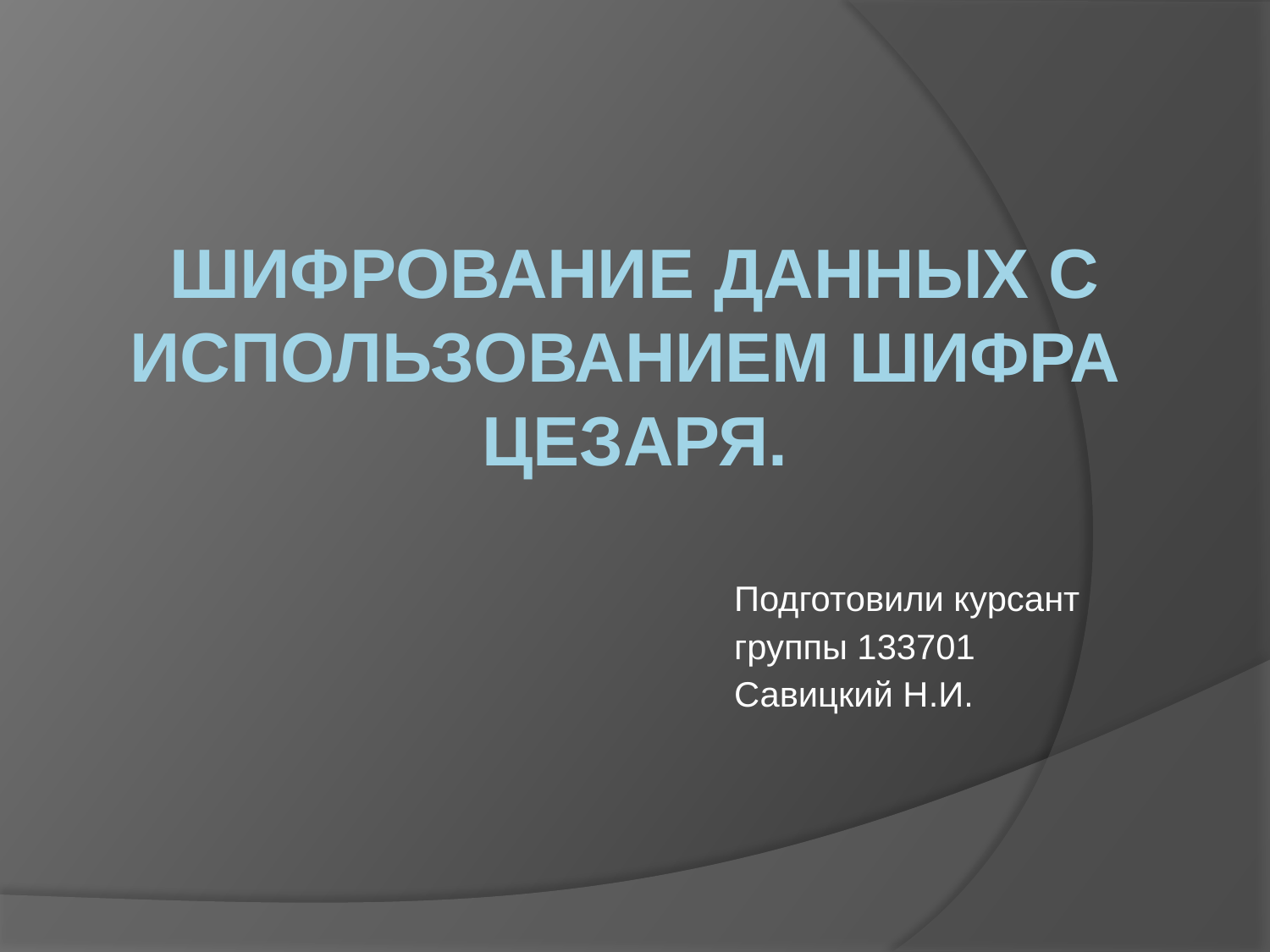

# Шифрование данных с использованием шифра Цезаря.
Подготовили курсант
группы 133701
Савицкий Н.И.